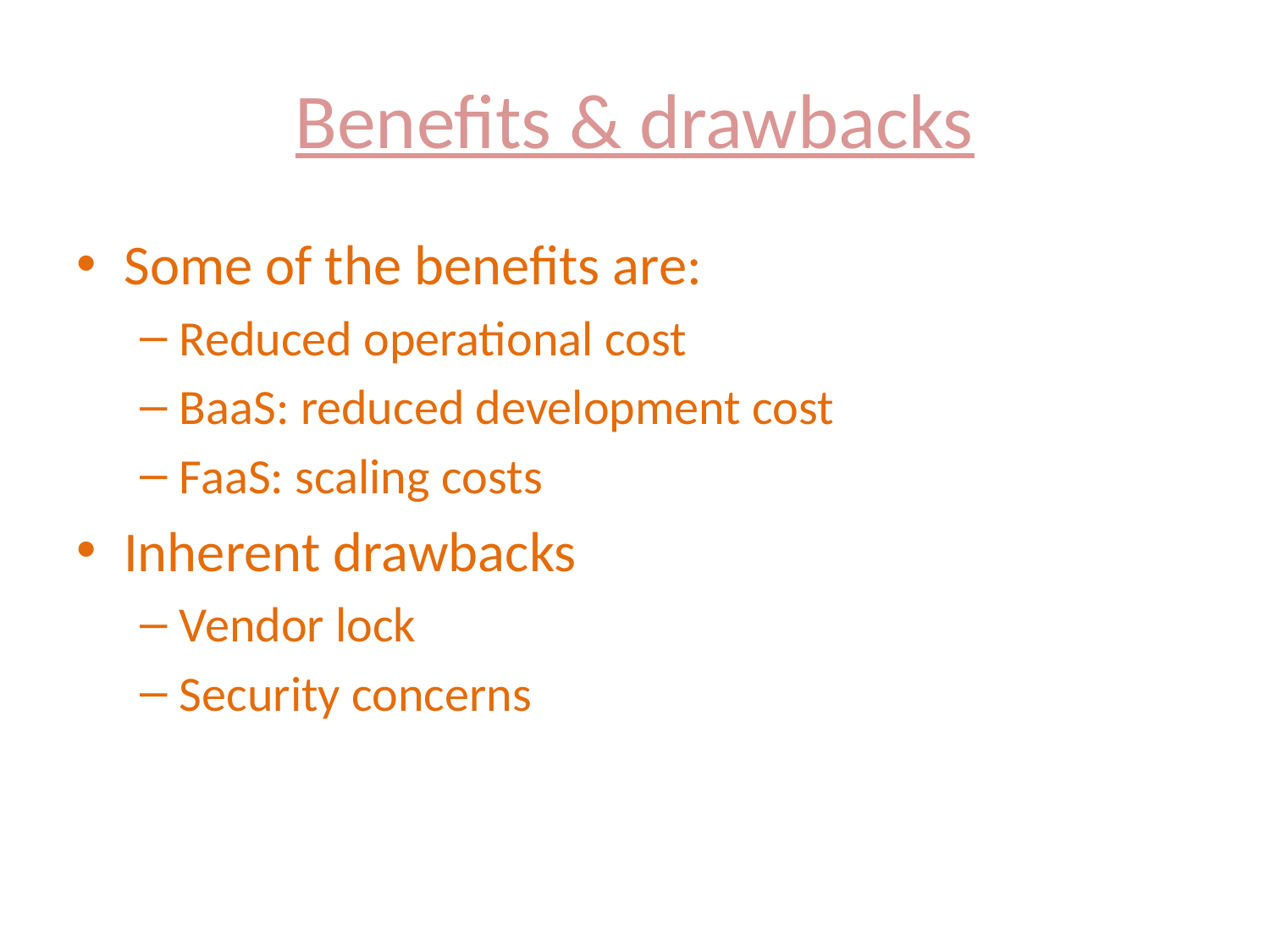

# Benefits & drawbacks
Some of the benefits are:
Reduced operational cost
BaaS: reduced development cost
FaaS: scaling costs
Inherent drawbacks
Vendor lock
Security concerns